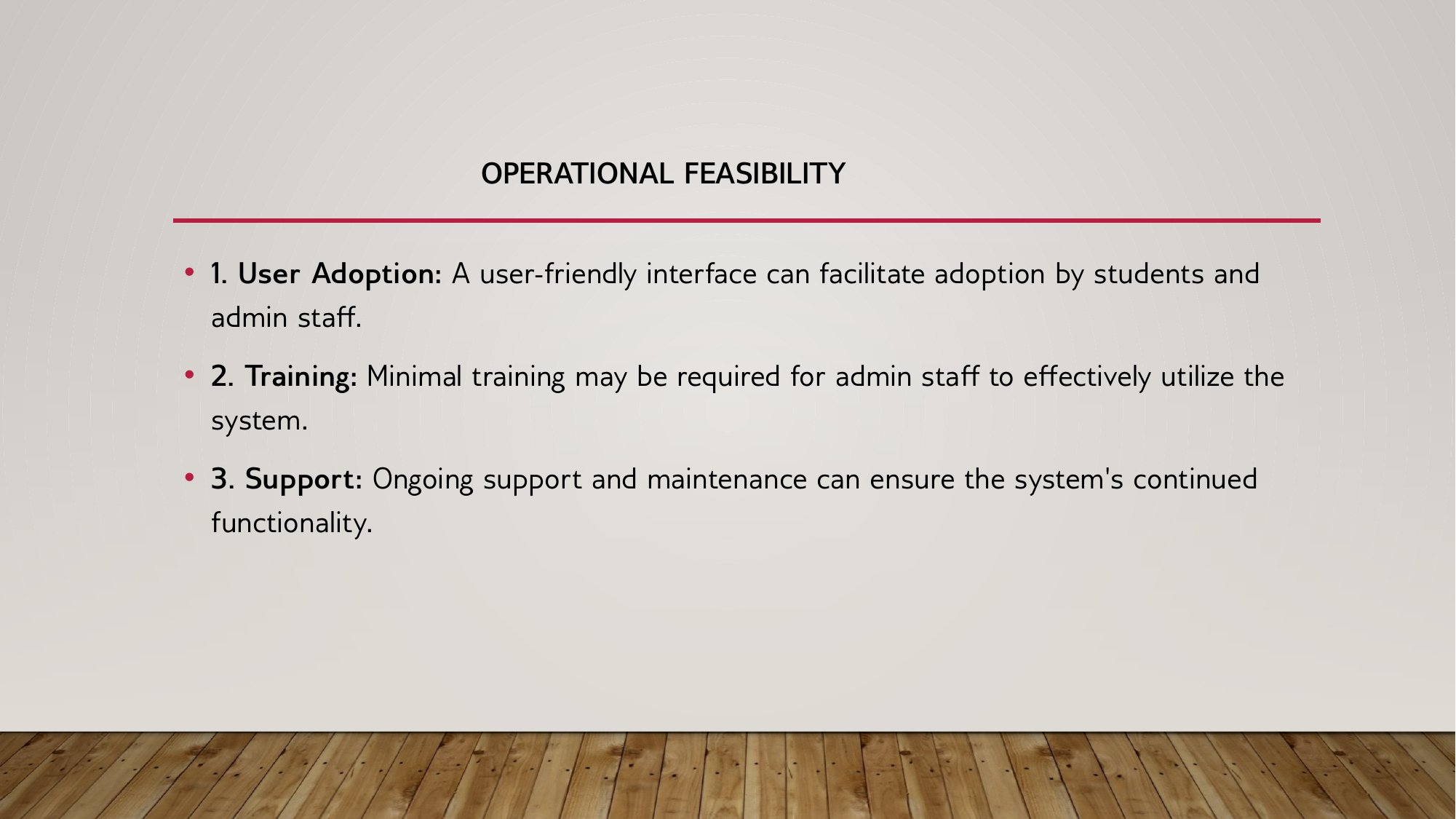

# Operational Feasibility
1. User Adoption: A user-friendly interface can facilitate adoption by students and admin staff.
2. Training: Minimal training may be required for admin staff to effectively utilize the system.
3. Support: Ongoing support and maintenance can ensure the system's continued functionality.